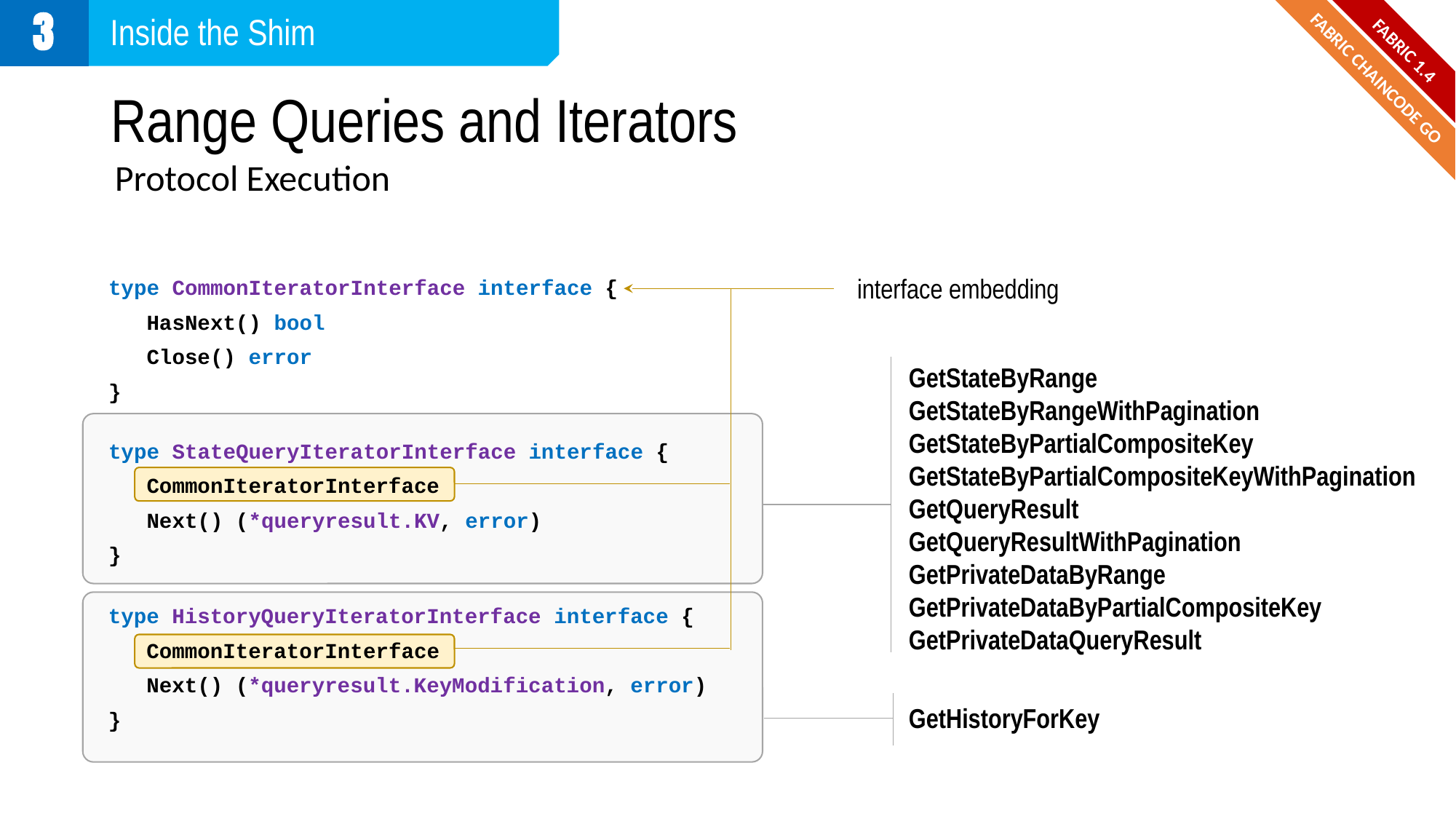

3
Inside the Shim
FABRIC 1.4
# Range Queries and Iterators
FABRIC CHAINCODE GO
Protocol Execution
interface embedding

type CommonIteratorInterface interface {
   HasNext() bool
   Close() error
}
GetStateByRange
GetStateByRangeWithPagination
GetStateByPartialCompositeKey
GetStateByPartialCompositeKeyWithPagination
GetQueryResult
GetQueryResultWithPagination
GetPrivateDataByRange
GetPrivateDataByPartialCompositeKey
GetPrivateDataQueryResult

type StateQueryIteratorInterface interface {
   CommonIteratorInterface
   Next() (*queryresult.KV, error)
}

GetHistoryForKey
type HistoryQueryIteratorInterface interface {
   CommonIteratorInterface
   Next() (*queryresult.KeyModification, error)
}